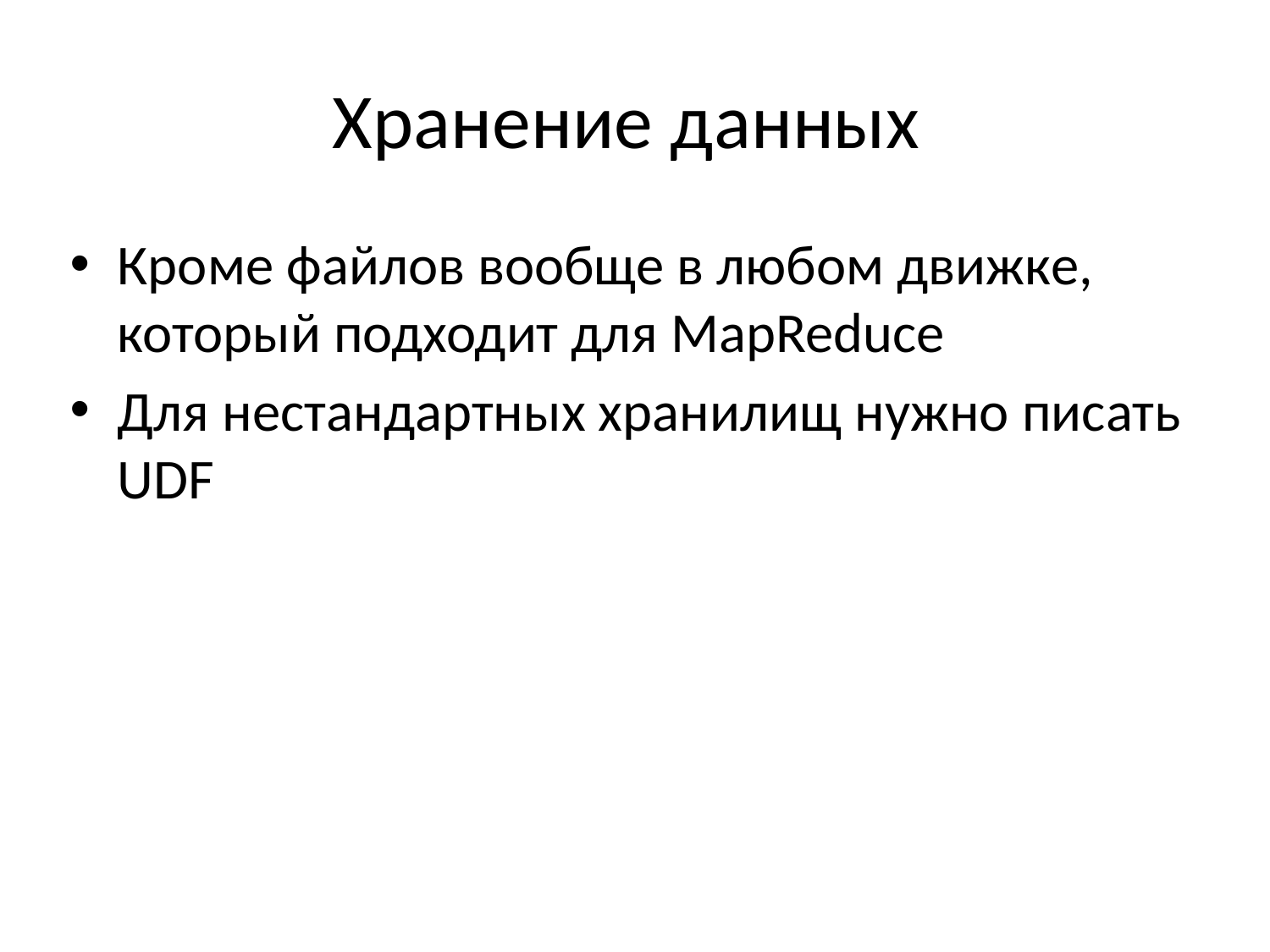

# Хранение данных
Кроме файлов вообще в любом движке, который подходит для MapReduce
Для нестандартных хранилищ нужно писать  UDF